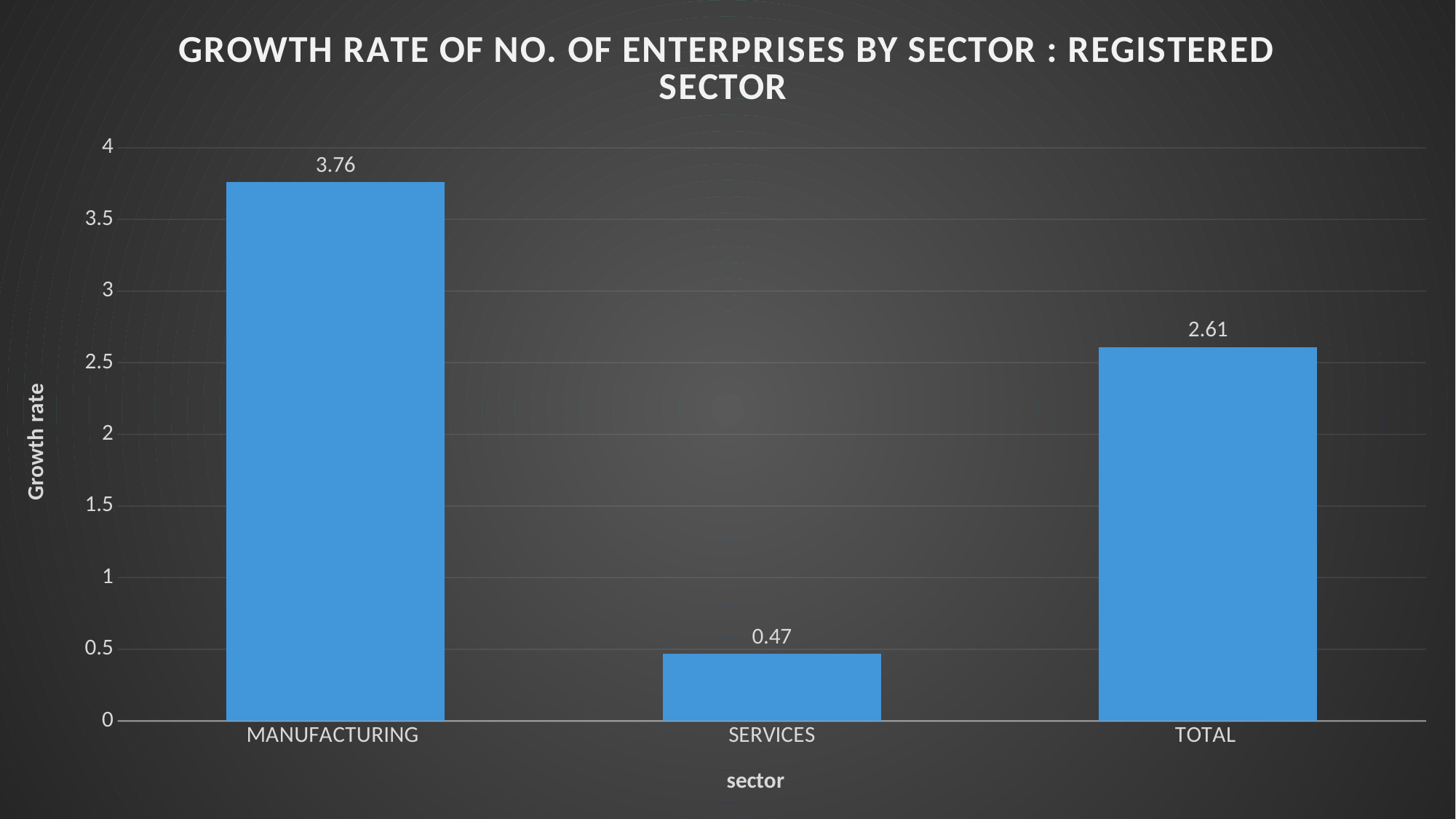

### Chart: GROWTH RATE OF NO. OF ENTERPRISES BY SECTOR : REGISTERED SECTOR

| Category |  |
|---|---|
| MANUFACTURING  | 3.76 |
| SERVICES | 0.47 |
| TOTAL  | 2.61 |